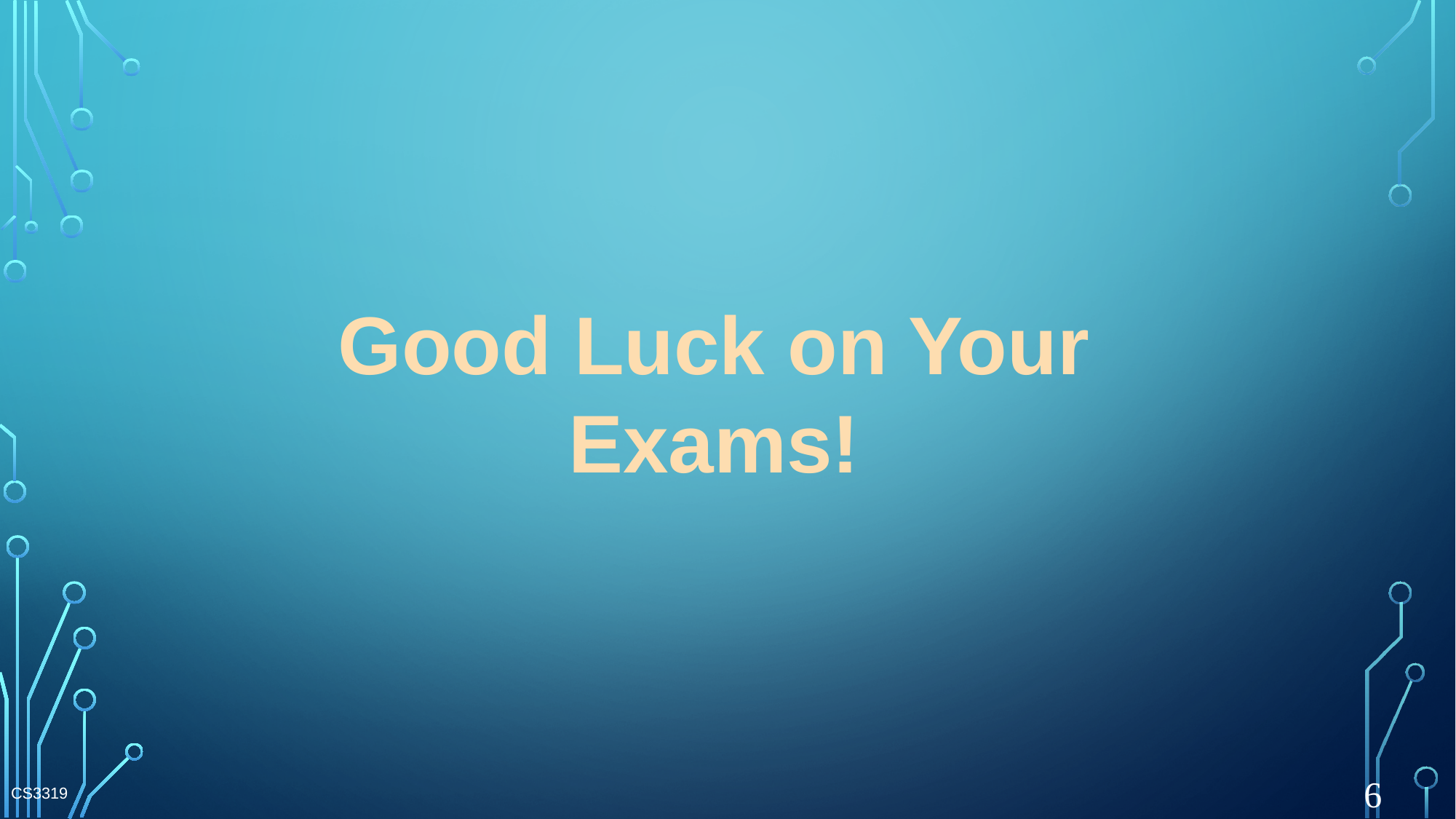

Good Luck on Your Exams!
6
CS3319